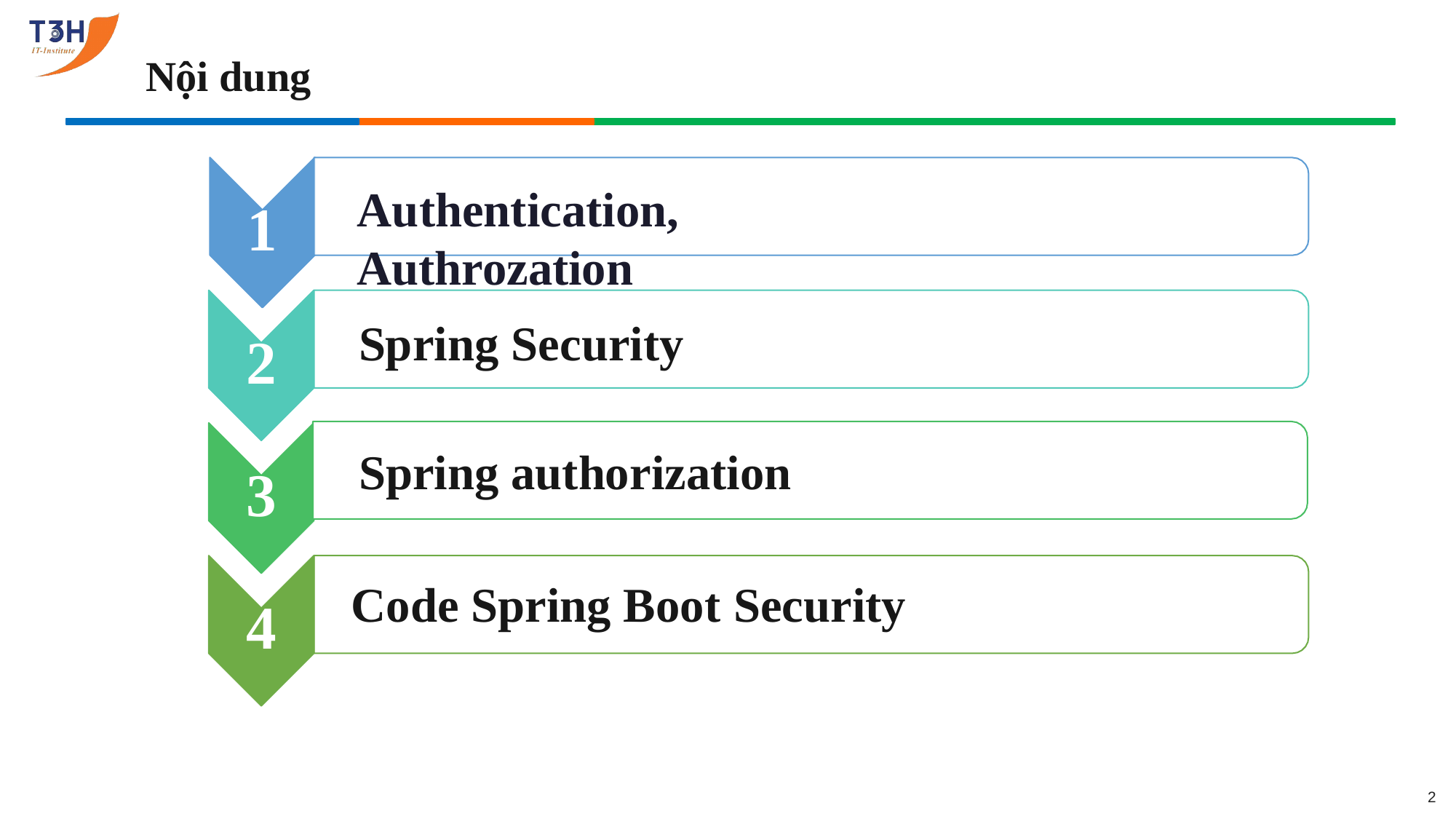

Nội dung

Authentication, Authrozation
1

Spring Security
2

Spring authorization
3

Code Spring Boot Security
4
2